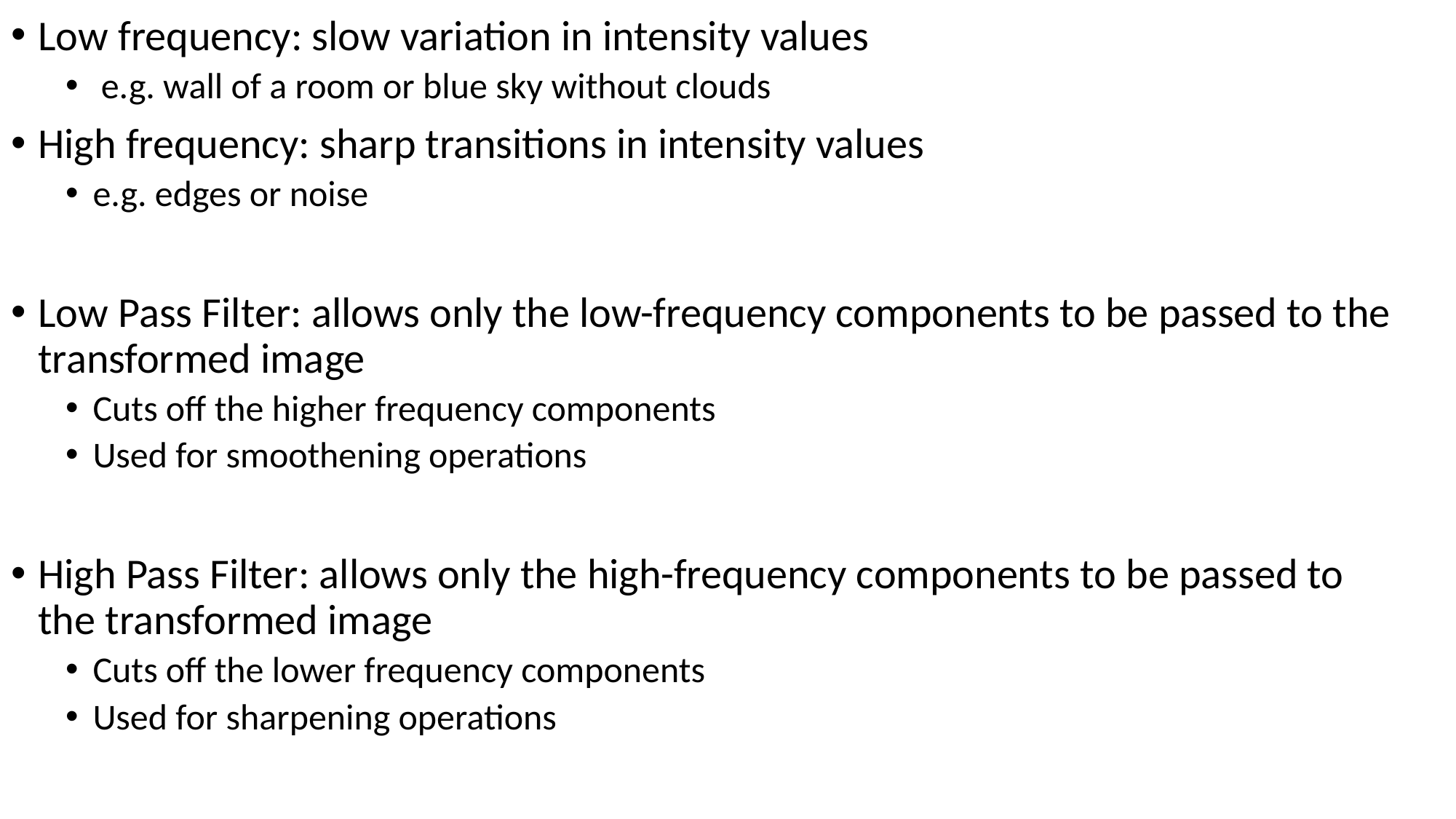

Low frequency: slow variation in intensity values
 e.g. wall of a room or blue sky without clouds
High frequency: sharp transitions in intensity values
e.g. edges or noise

Low Pass Filter: allows only the low-frequency components to be passed to the transformed image
Cuts off the higher frequency components
Used for smoothening operations

High Pass Filter: allows only the high-frequency components to be passed to the transformed image
Cuts off the lower frequency components
Used for sharpening operations